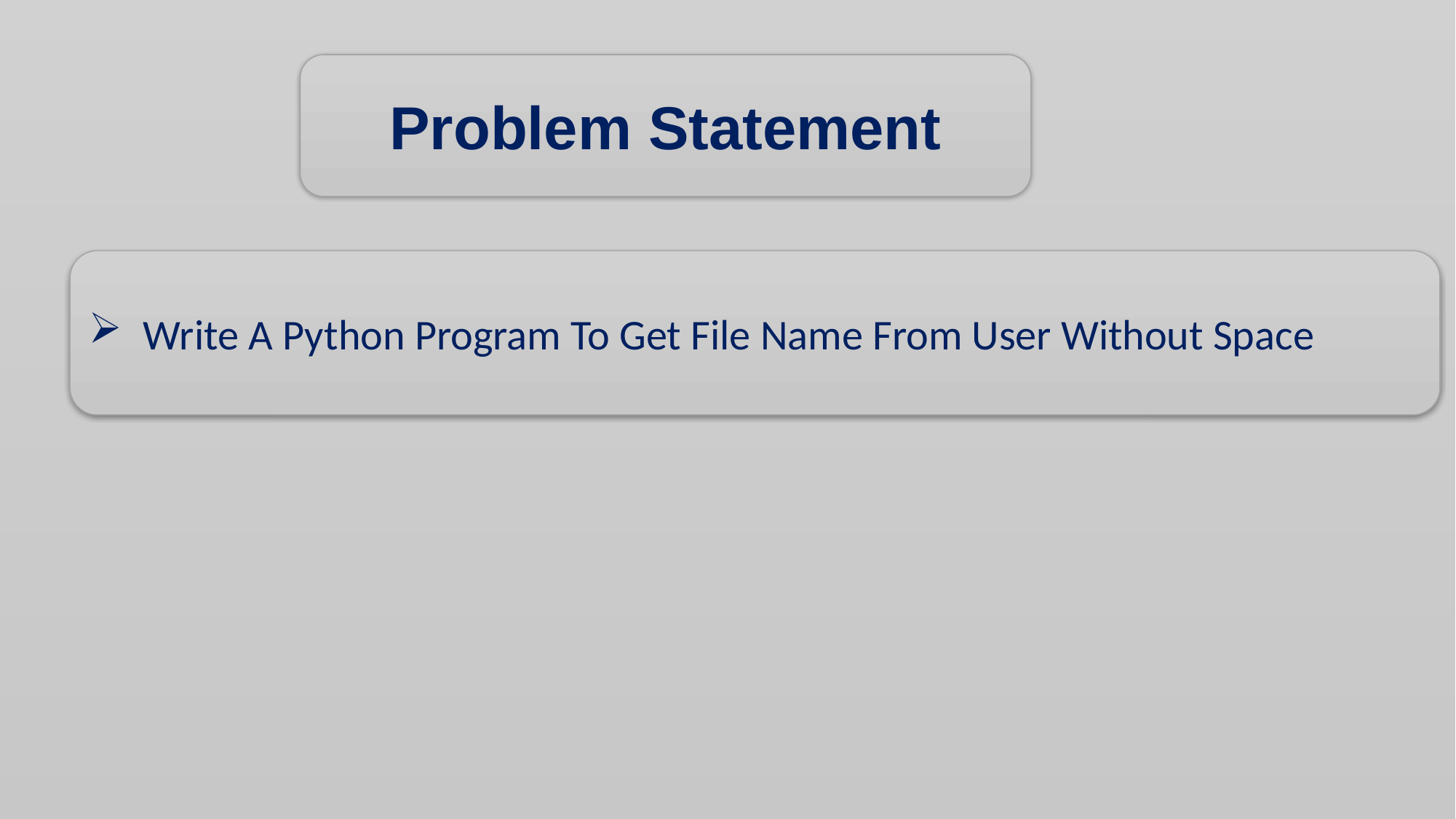

Problem Statement
Write A Python Program To Get File Name From User Without Space